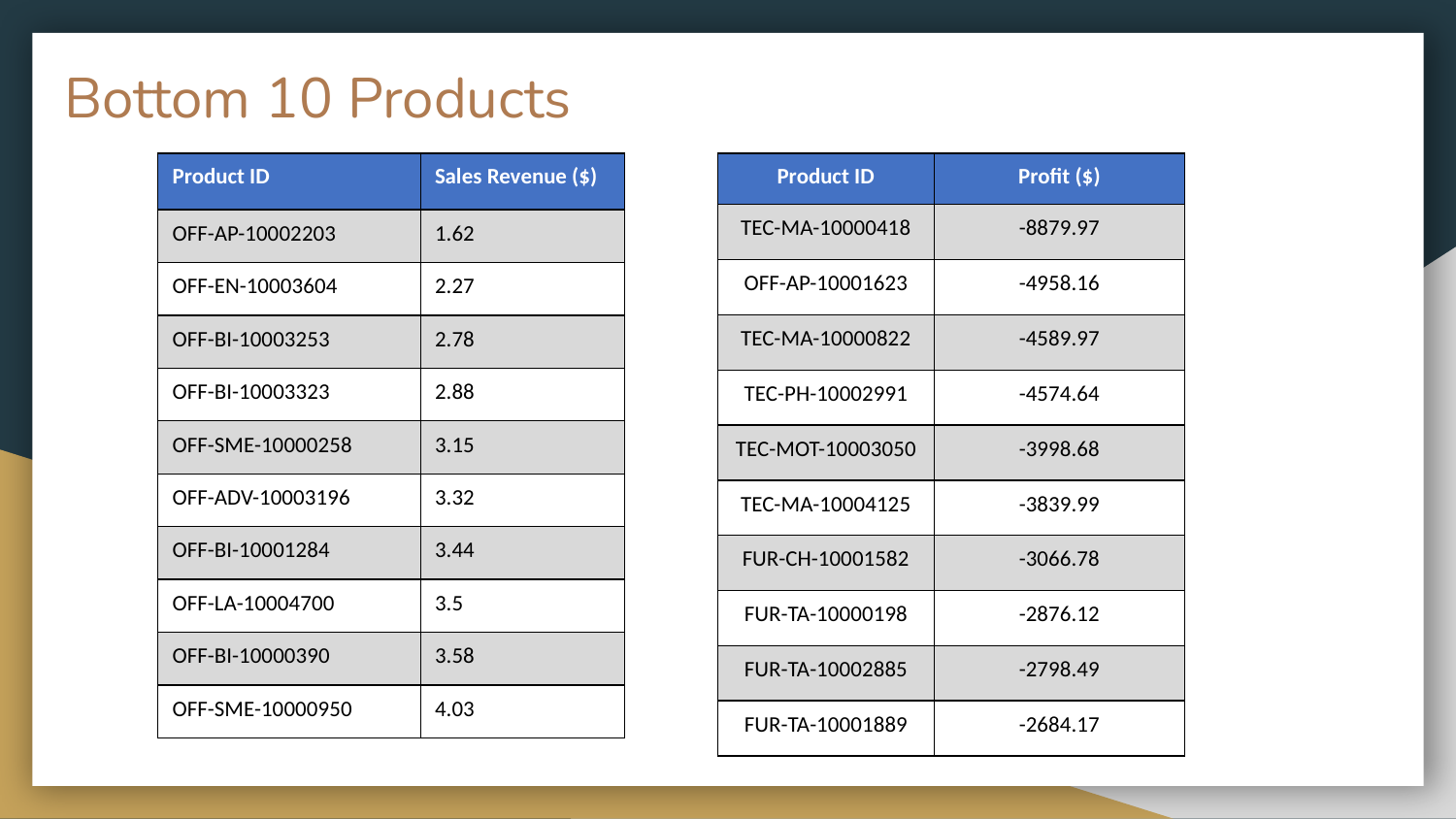

# Bottom 10 Products
| Product ID | Sales Revenue ($) |
| --- | --- |
| OFF-AP-10002203 | 1.62 |
| OFF-EN-10003604 | 2.27 |
| OFF-BI-10003253 | 2.78 |
| OFF-BI-10003323 | 2.88 |
| OFF-SME-10000258 | 3.15 |
| OFF-ADV-10003196 | 3.32 |
| OFF-BI-10001284 | 3.44 |
| OFF-LA-10004700 | 3.5 |
| OFF-BI-10000390 | 3.58 |
| OFF-SME-10000950 | 4.03 |
| Product ID | Profit ($) |
| --- | --- |
| TEC-MA-10000418 | -8879.97 |
| OFF-AP-10001623 | -4958.16 |
| TEC-MA-10000822 | -4589.97 |
| TEC-PH-10002991 | -4574.64 |
| TEC-MOT-10003050 | -3998.68 |
| TEC-MA-10004125 | -3839.99 |
| FUR-CH-10001582 | -3066.78 |
| FUR-TA-10000198 | -2876.12 |
| FUR-TA-10002885 | -2798.49 |
| FUR-TA-10001889 | -2684.17 |